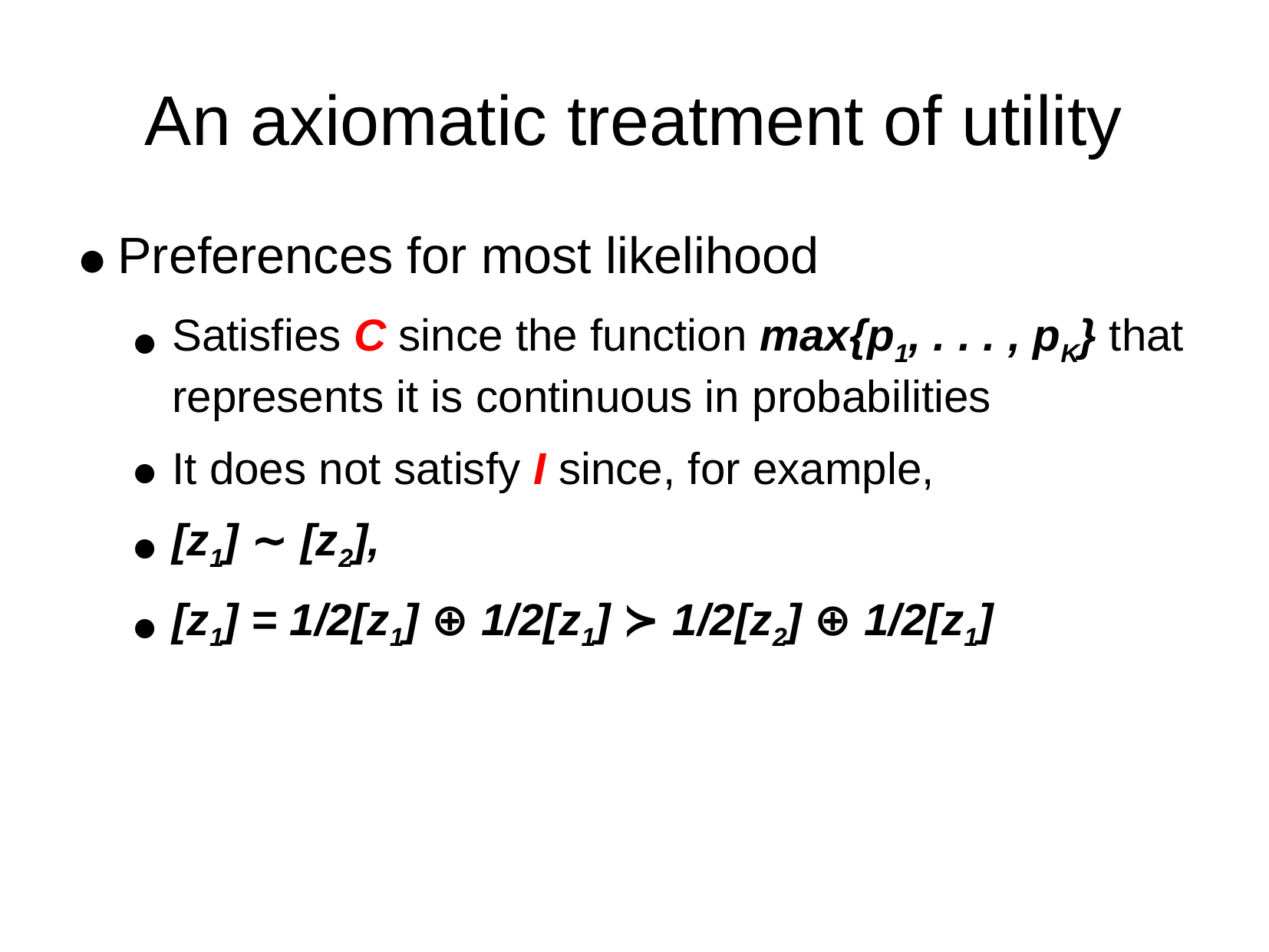

An axiomatic treatment of utility
Preferences for most likelihood
Satisfies C since the function max{p1, . . . , pK} that represents it is continuous in probabilities
It does not satisfy I since, for example,
[z1] ∼ [z2],
[z1] = 1/2[z1] ⊕ 1/2[z1] ≻ 1/2[z2] ⊕ 1/2[z1]